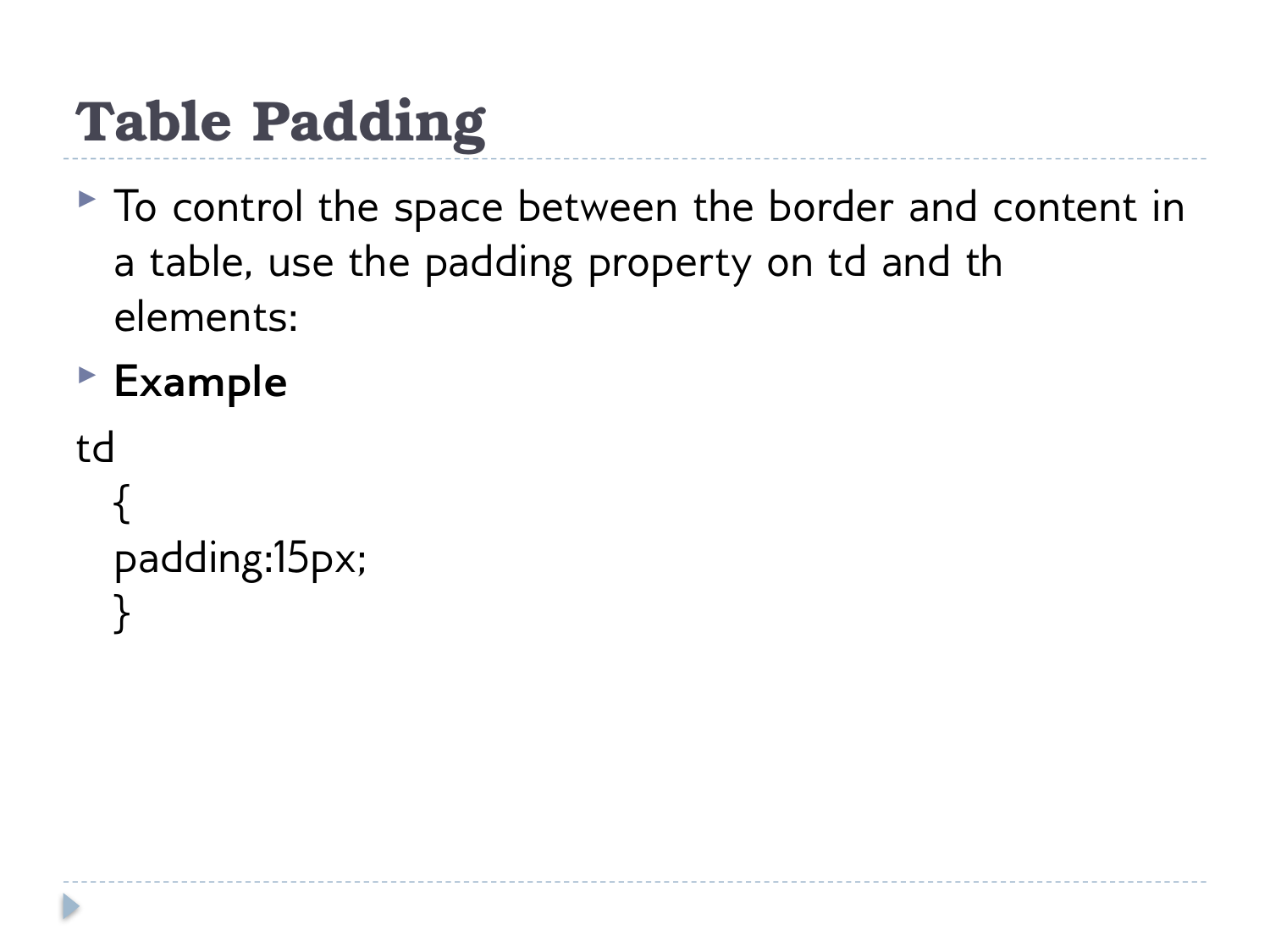

# Table Padding
To control the space between the border and content in a table, use the padding property on td and th elements:
Example
td
{
padding:15px;
}